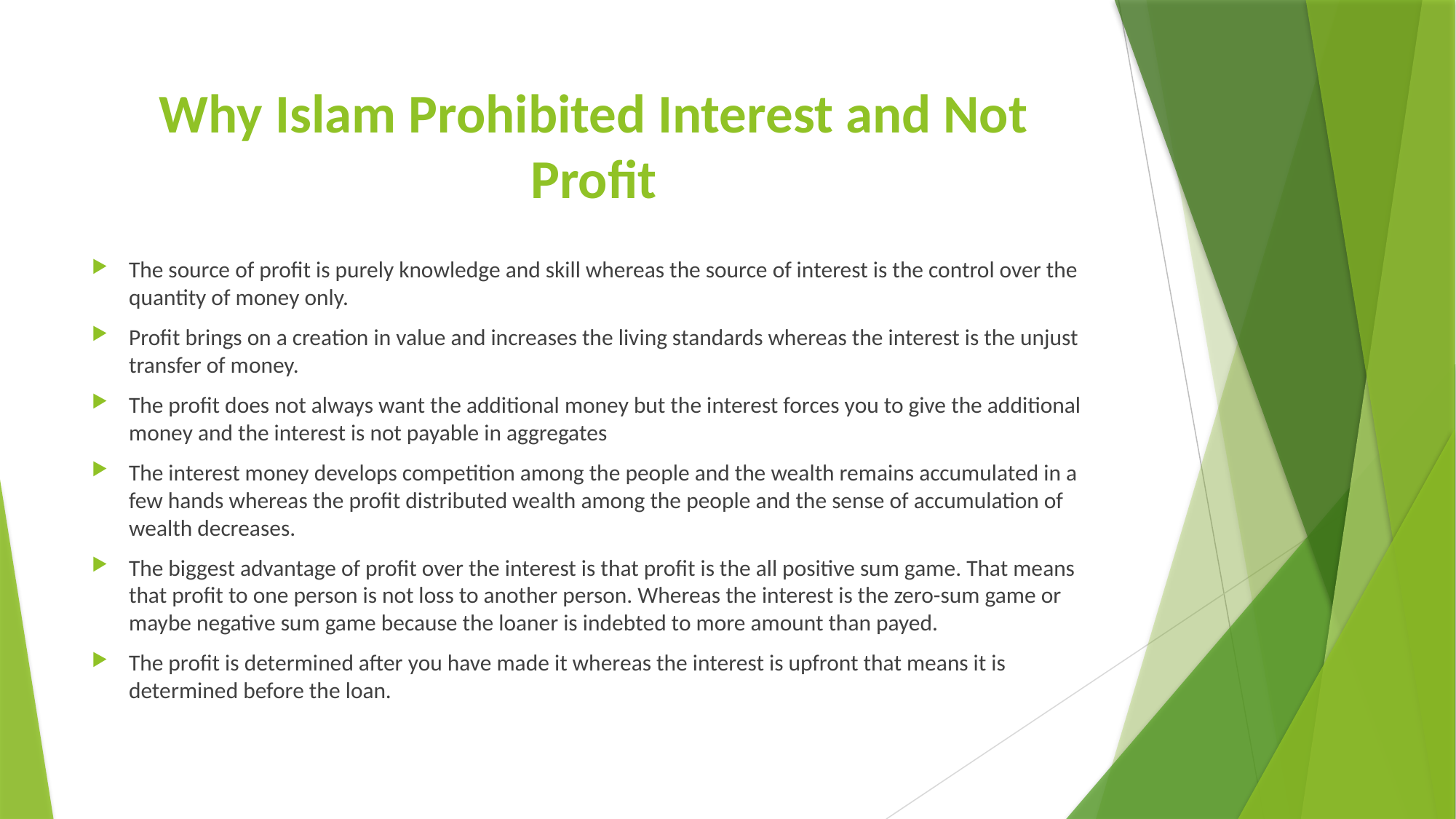

# Why Islam Prohibited Interest and Not Profit
The source of profit is purely knowledge and skill whereas the source of interest is the control over the quantity of money only.
Profit brings on a creation in value and increases the living standards whereas the interest is the unjust transfer of money.
The profit does not always want the additional money but the interest forces you to give the additional money and the interest is not payable in aggregates
The interest money develops competition among the people and the wealth remains accumulated in a few hands whereas the profit distributed wealth among the people and the sense of accumulation of wealth decreases.
The biggest advantage of profit over the interest is that profit is the all positive sum game. That means that profit to one person is not loss to another person. Whereas the interest is the zero-sum game or maybe negative sum game because the loaner is indebted to more amount than payed.
The profit is determined after you have made it whereas the interest is upfront that means it is determined before the loan.